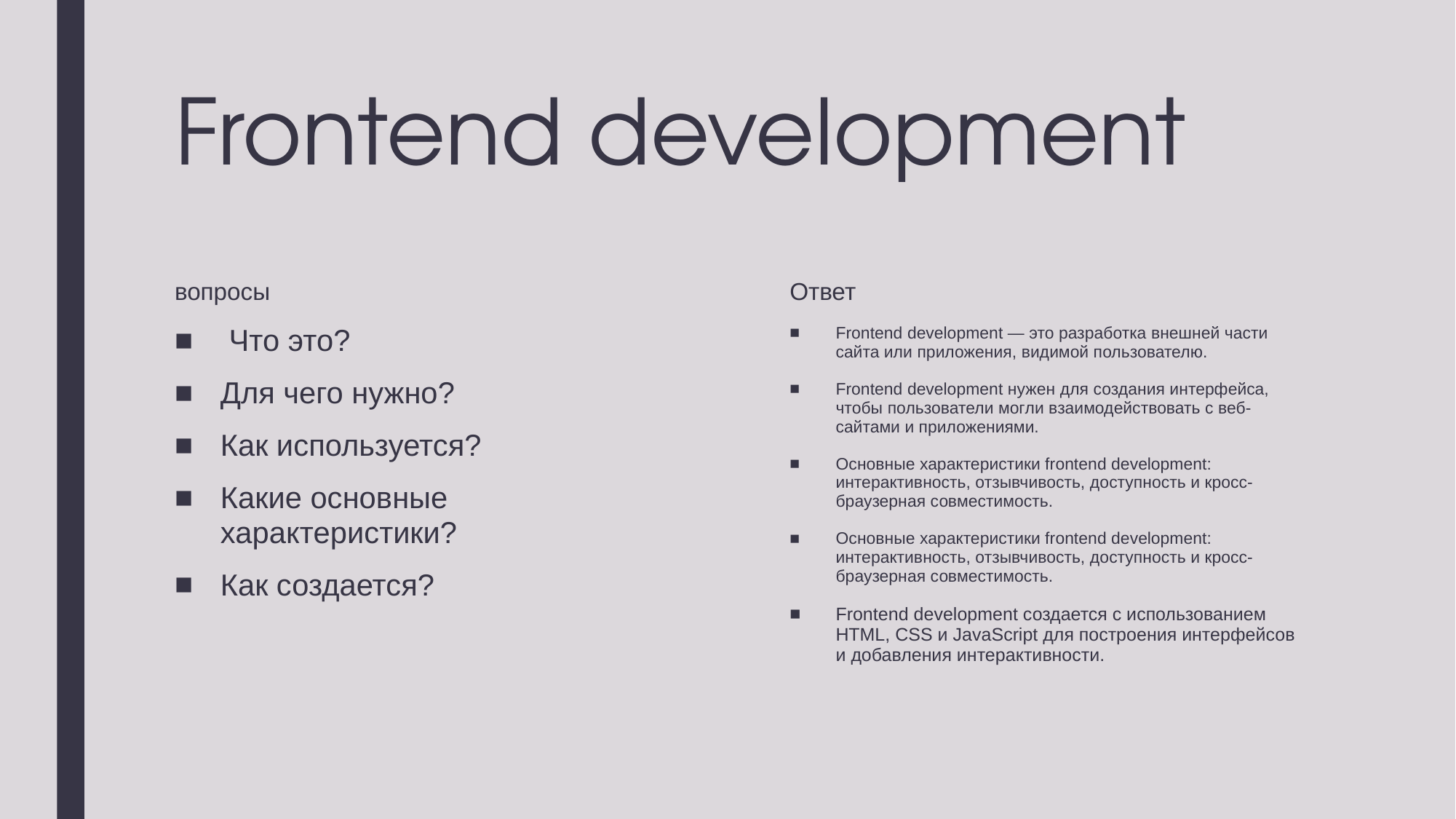

# Frontend development
вопросы
 Что это?
Для чего нужно?
Как используется?
Какие основные характеристики?
Как создается?
Ответ
Frontend development — это разработка внешней части сайта или приложения, видимой пользователю.
Frontend development нужен для создания интерфейса, чтобы пользователи могли взаимодействовать с веб-сайтами и приложениями.
Основные характеристики frontend development: интерактивность, отзывчивость, доступность и кросс-браузерная совместимость.
Основные характеристики frontend development: интерактивность, отзывчивость, доступность и кросс-браузерная совместимость.
Frontend development создается с использованием HTML, CSS и JavaScript для построения интерфейсов и добавления интерактивности.